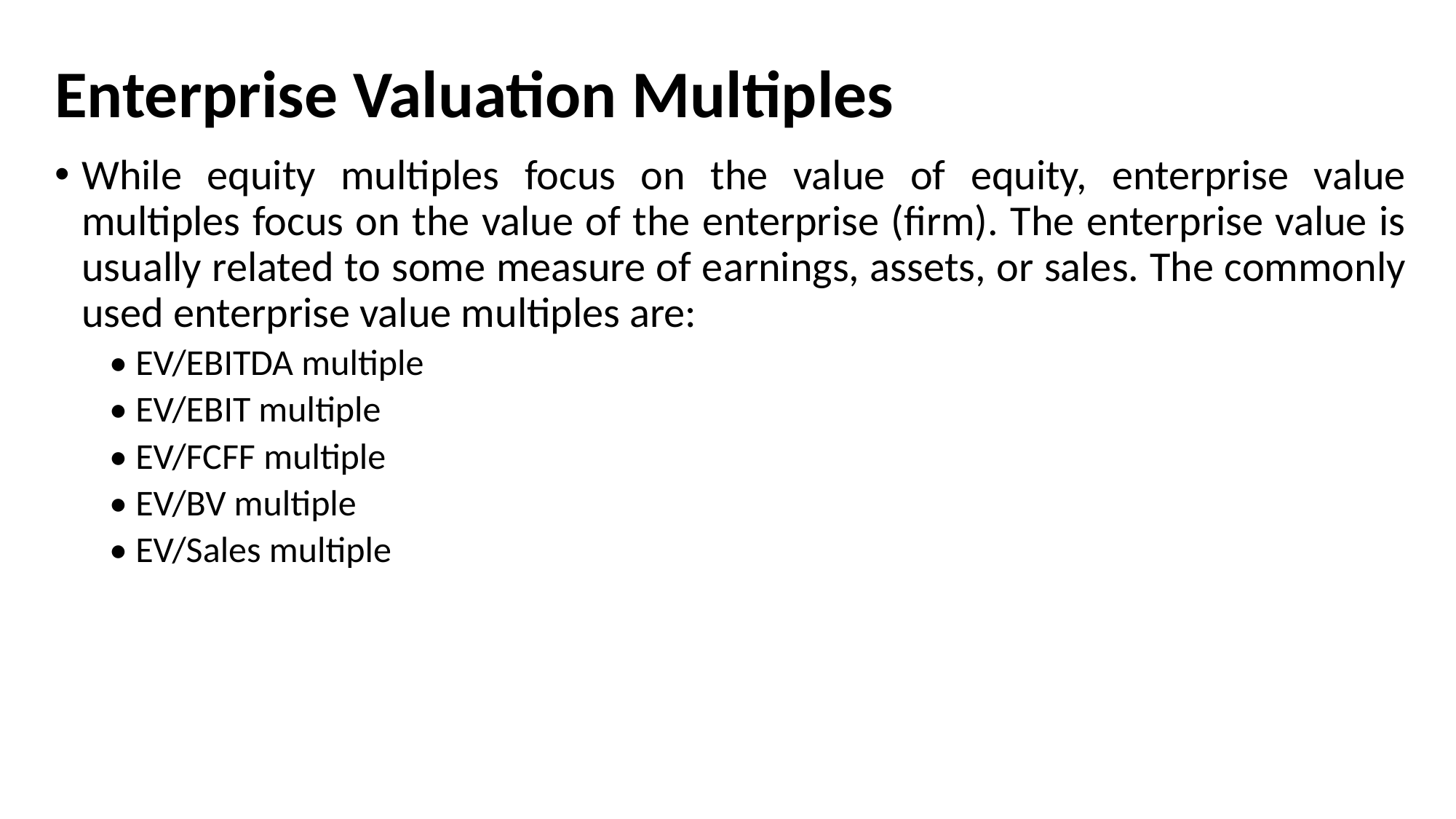

# Enterprise Valuation Multiples
While equity multiples focus on the value of equity, enterprise value multiples focus on the value of the enterprise (firm). The enterprise value is usually related to some measure of earnings, assets, or sales. The commonly used enterprise value multiples are:
• EV/EBITDA multiple
• EV/EBIT multiple
• EV/FCFF multiple
• EV/BV multiple
• EV/Sales multiple